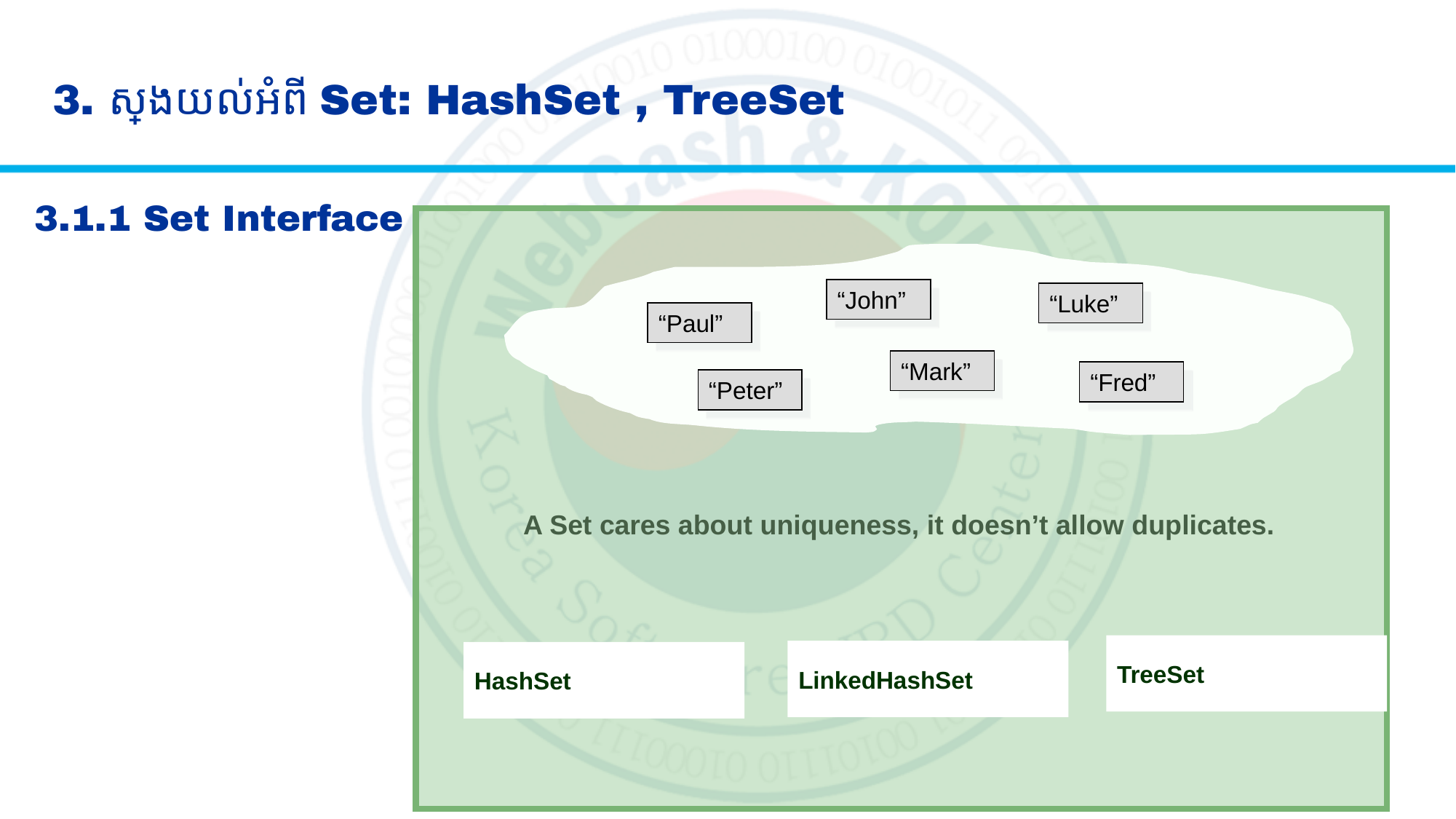

3. ស្វែងយល់អំពី Set: HashSet , TreeSet
# 3.1.1 Set Interface

“John”
“Luke”
“Paul”
“Mark”
“Fred”
“Peter”
A Set cares about uniqueness, it doesn’t allow duplicates.
TreeSet
LinkedHashSet
HashSet